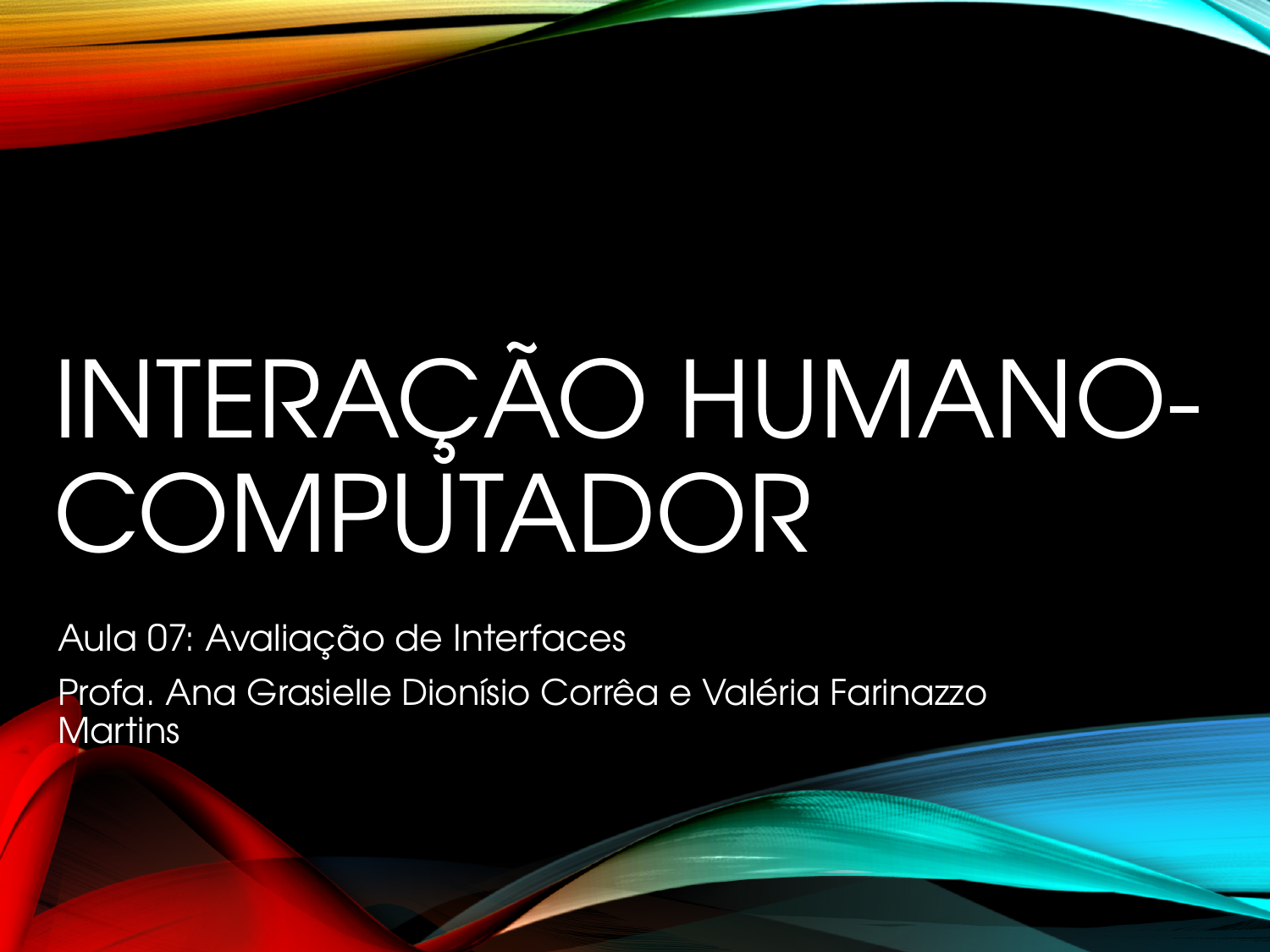

# INTERAÇÃO HUMANO-COMPUTADOR

Aula 07: Avaliação de Interfaces
Profa. Ana Grasielle Dionísio Corrêa e Valéria Farinazzo Martins